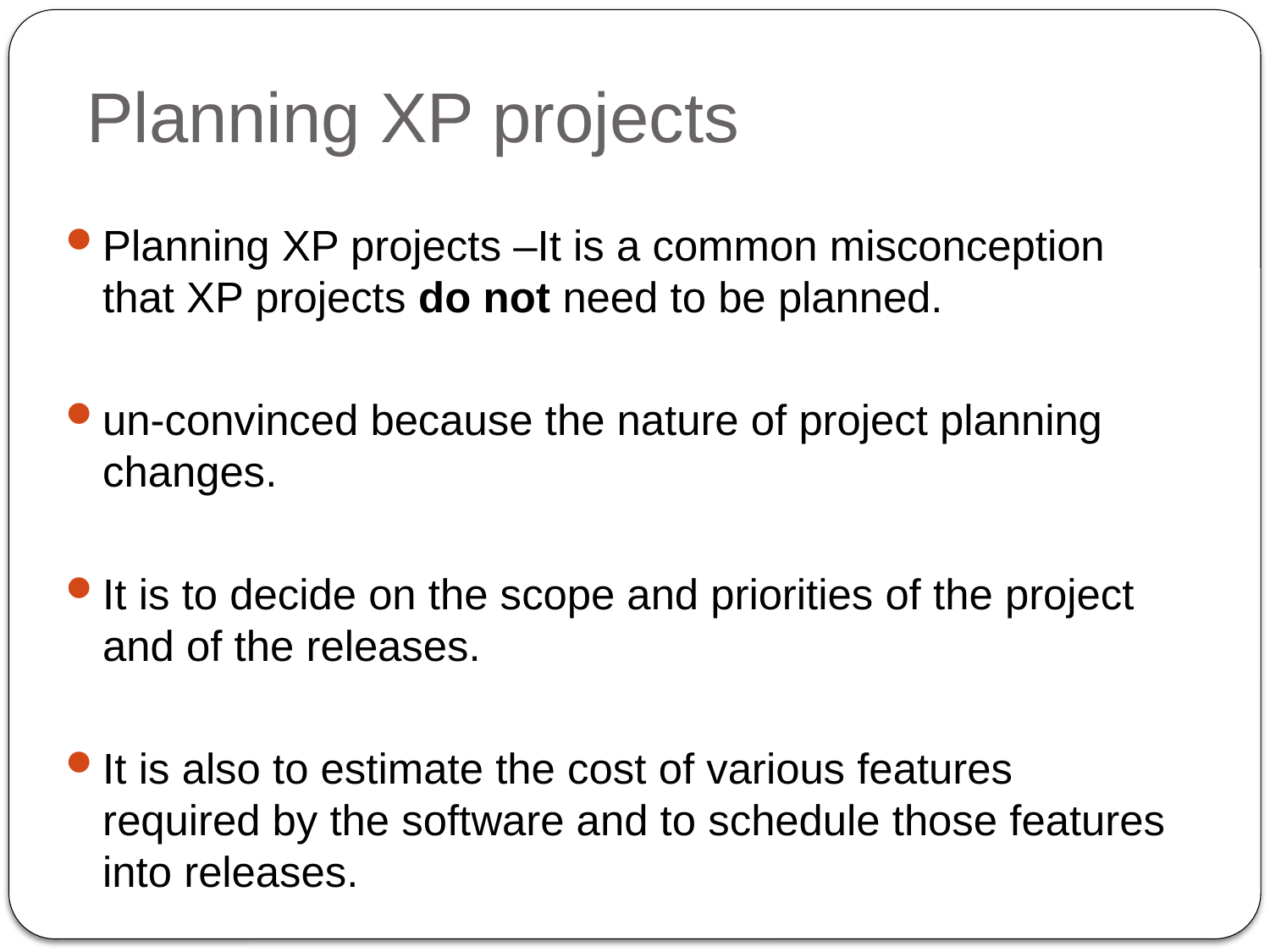

# Planning XP projects
Planning XP projects –It is a common misconception that XP projects do not need to be planned.

un-convinced because the nature of project planning changes.

It is to decide on the scope and priorities of the project and of the releases.

It is also to estimate the cost of various features required by the software and to schedule those features into releases.